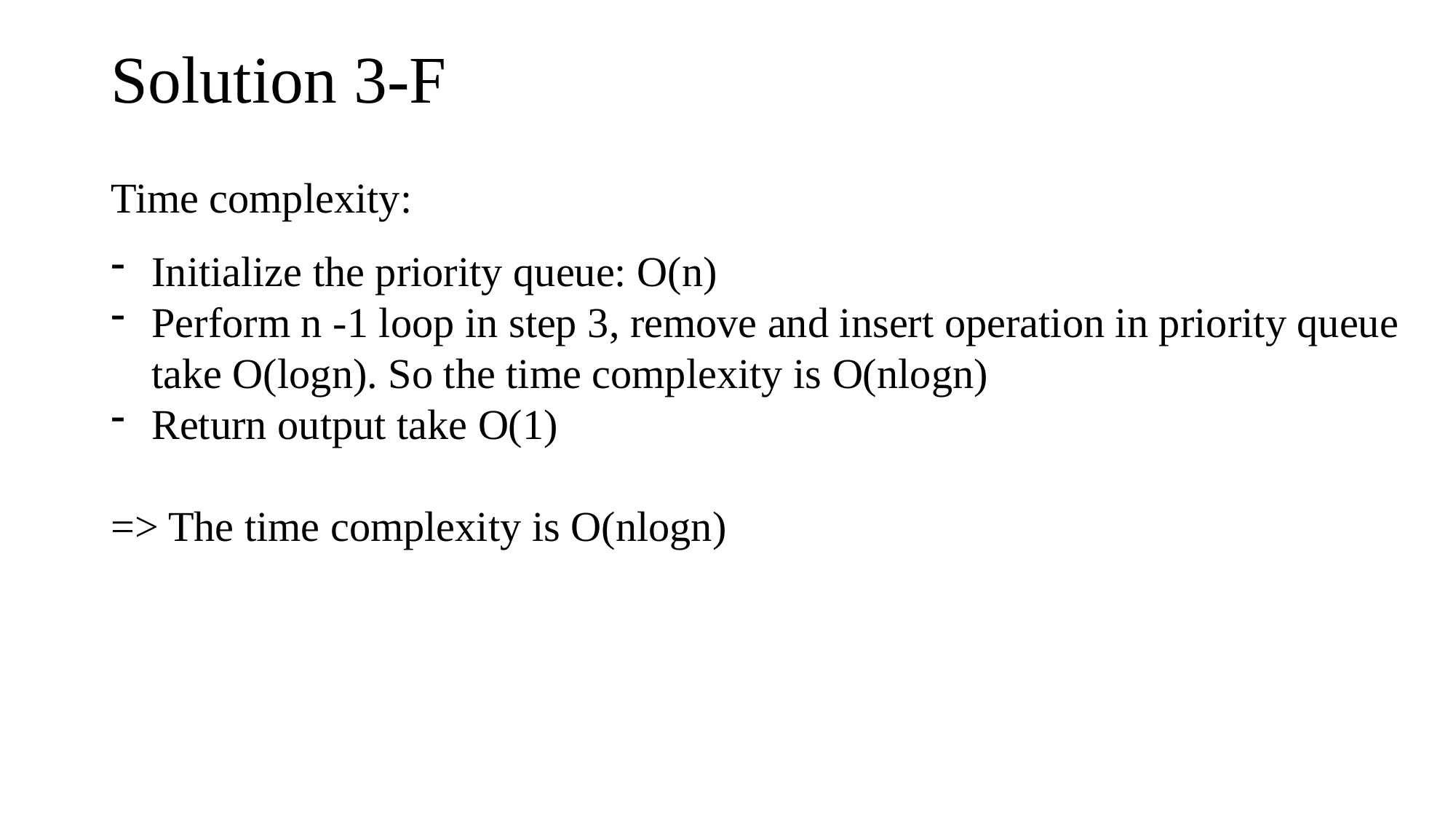

# Solution 3-F
Time complexity:
Initialize the priority queue: O(n)
Perform n -1 loop in step 3, remove and insert operation in priority queue take O(logn). So the time complexity is O(nlogn)
Return output take O(1)

=> The time complexity is O(nlogn)